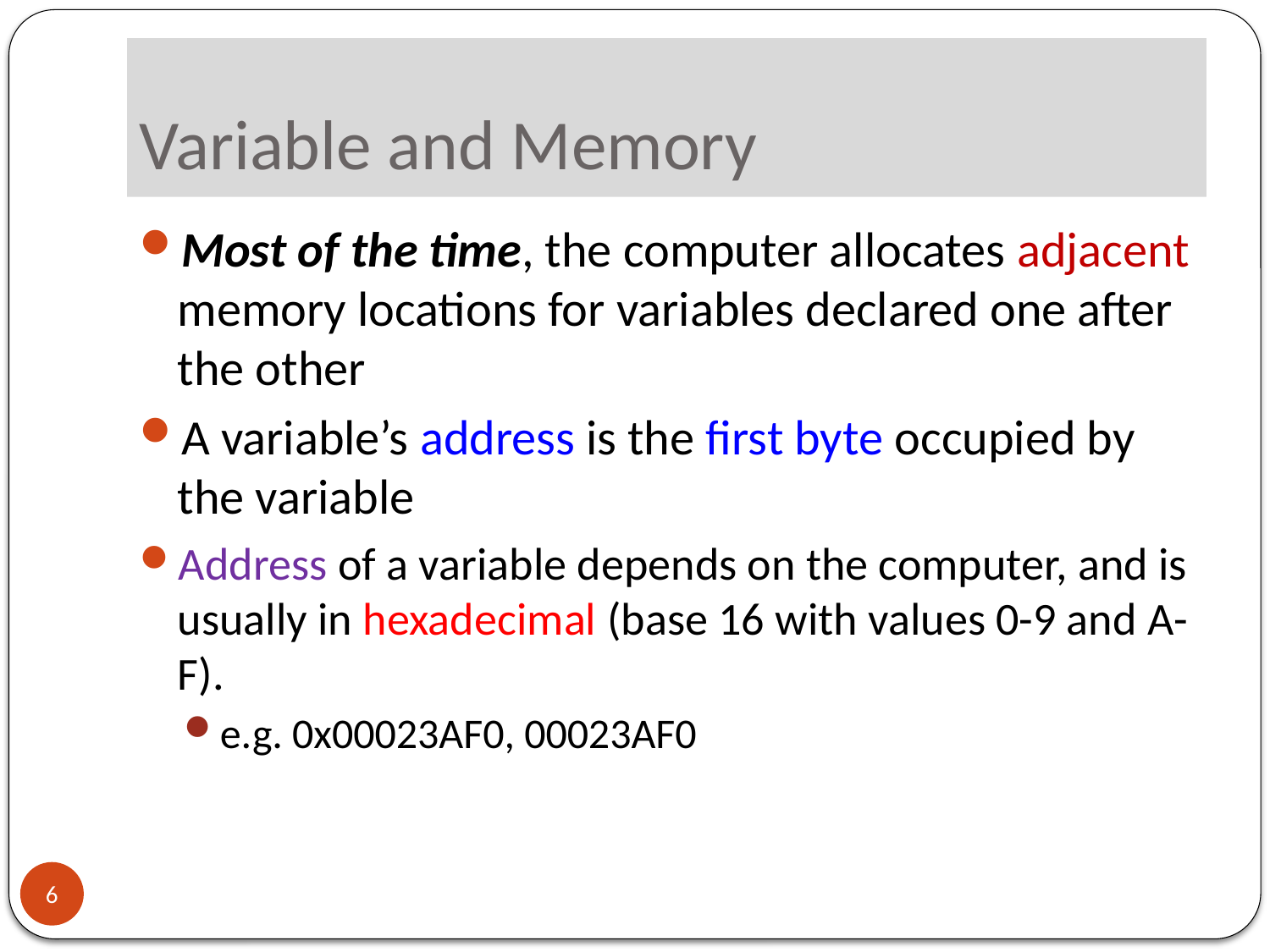

# Variable and Memory
Most of the time, the computer allocates adjacent memory locations for variables declared one after the other
A variable’s address is the first byte occupied by the variable
Address of a variable depends on the computer, and is usually in hexadecimal (base 16 with values 0-9 and A-F).
e.g. 0x00023AF0, 00023AF0

6